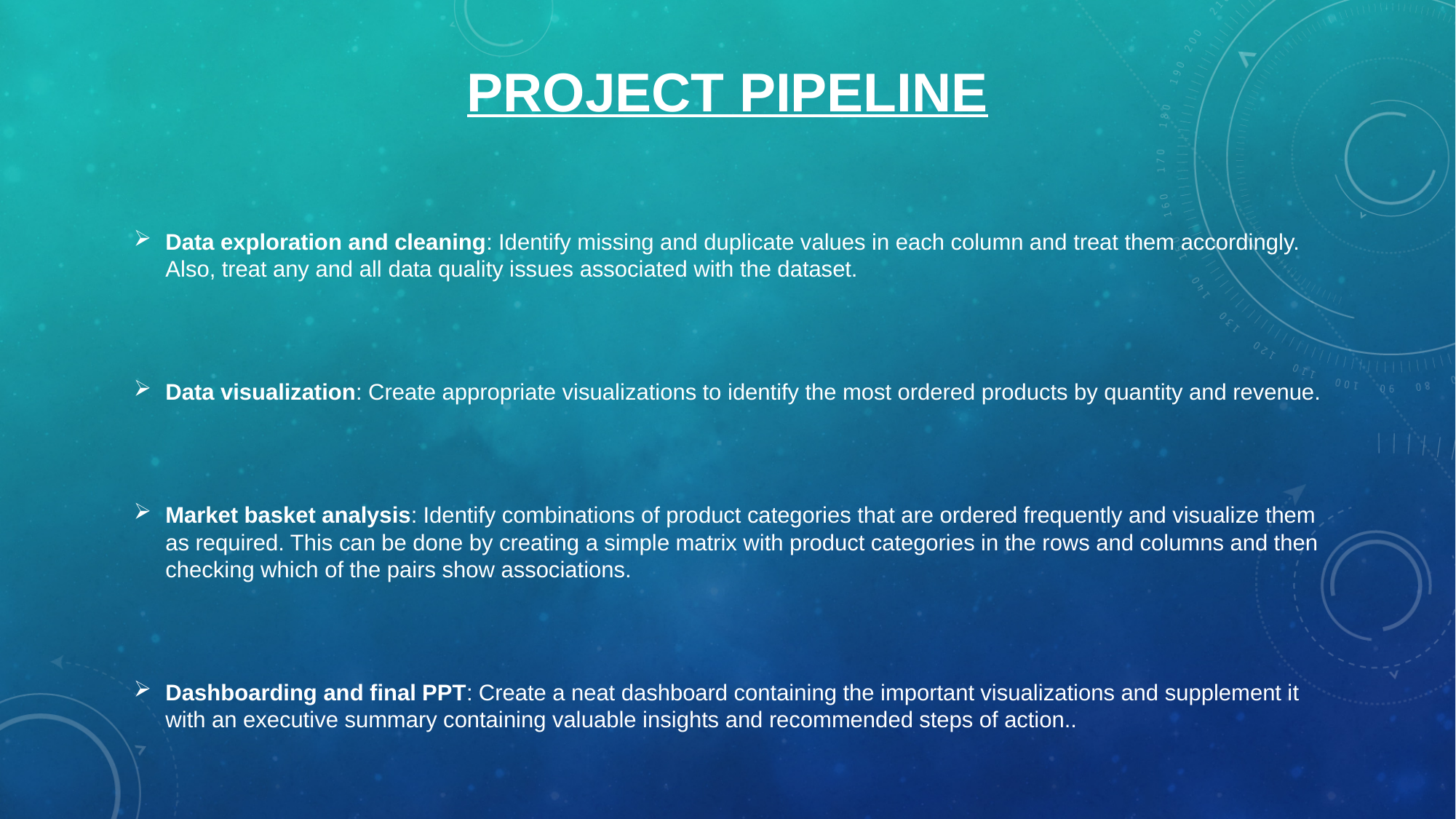

# Project pipeline
Data exploration and cleaning: Identify missing and duplicate values in each column and treat them accordingly. Also, treat any and all data quality issues associated with the dataset.

Data visualization: Create appropriate visualizations to identify the most ordered products by quantity and revenue.

Market basket analysis: Identify combinations of product categories that are ordered frequently and visualize them as required. This can be done by creating a simple matrix with product categories in the rows and columns and then checking which of the pairs show associations.

Dashboarding and final PPT: Create a neat dashboard containing the important visualizations and supplement it with an executive summary containing valuable insights and recommended steps of action..